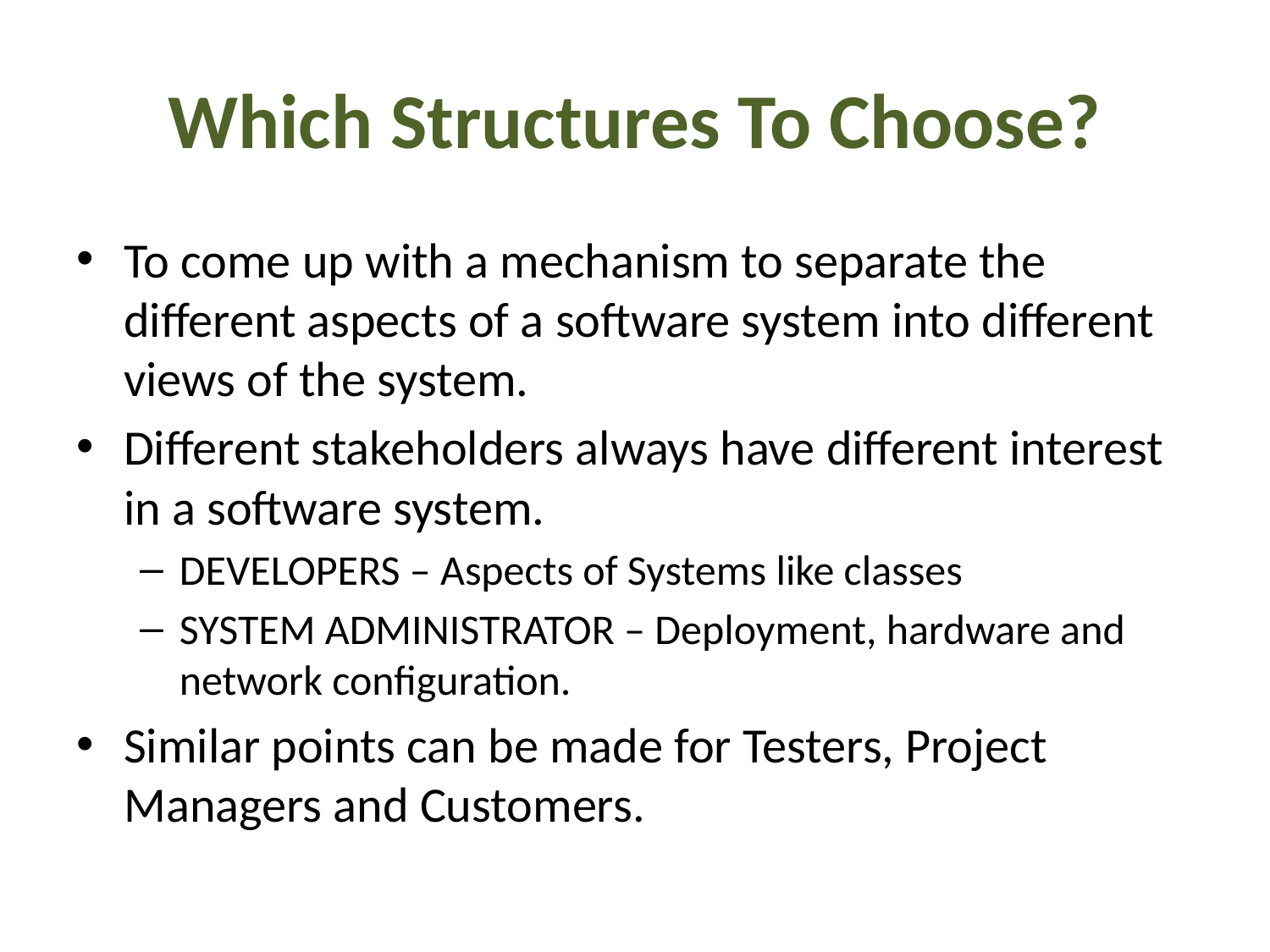

# Which Structures To Choose?
To come up with a mechanism to separate the different aspects of a software system into different views of the system.
Different stakeholders always have different interest in a software system.
DEVELOPERS – Aspects of Systems like classes
SYSTEM ADMINISTRATOR – Deployment, hardware and network configuration.
Similar points can be made for Testers, Project Managers and Customers.